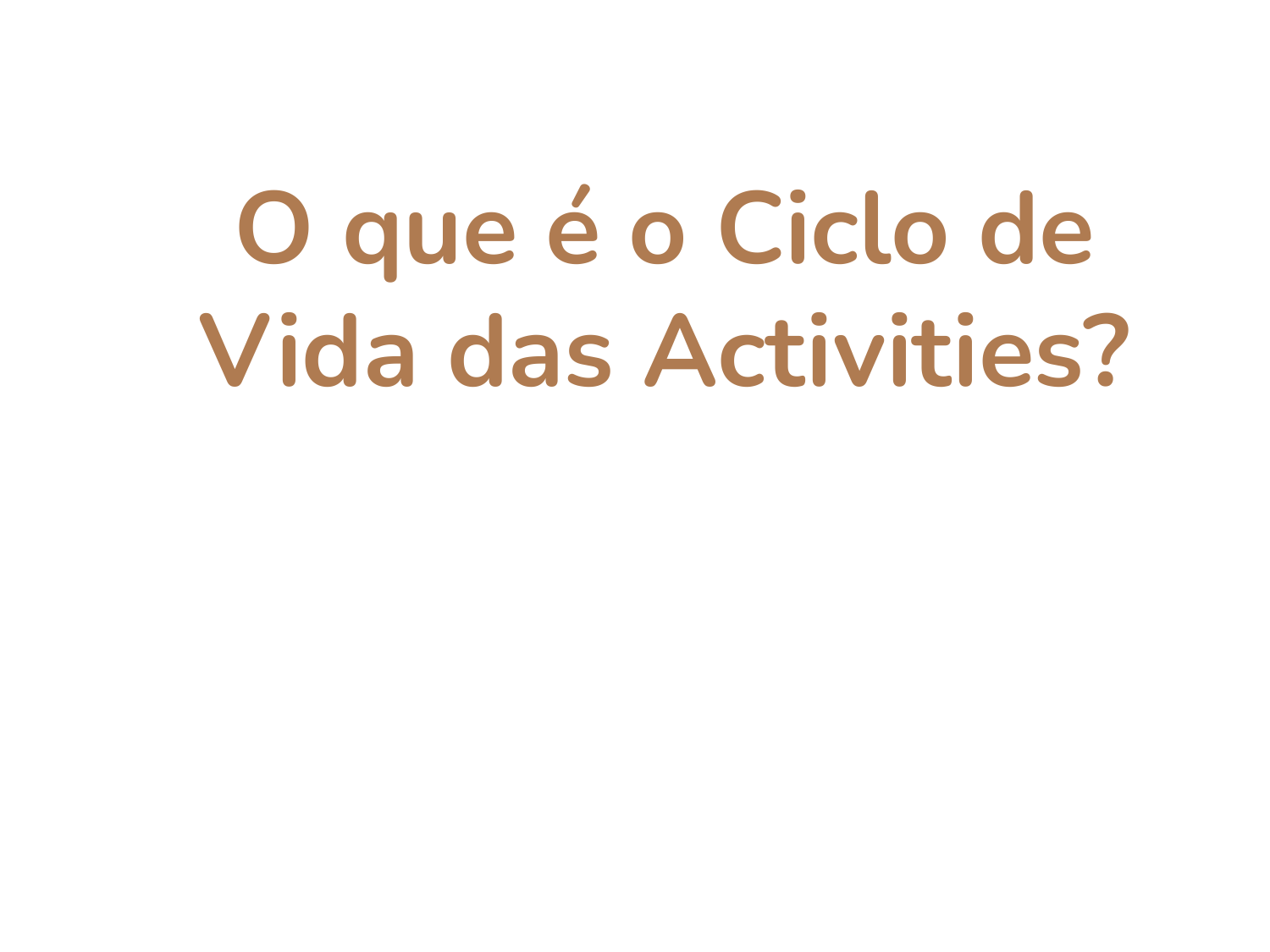

# O que é o Ciclo de Vida das Activities?